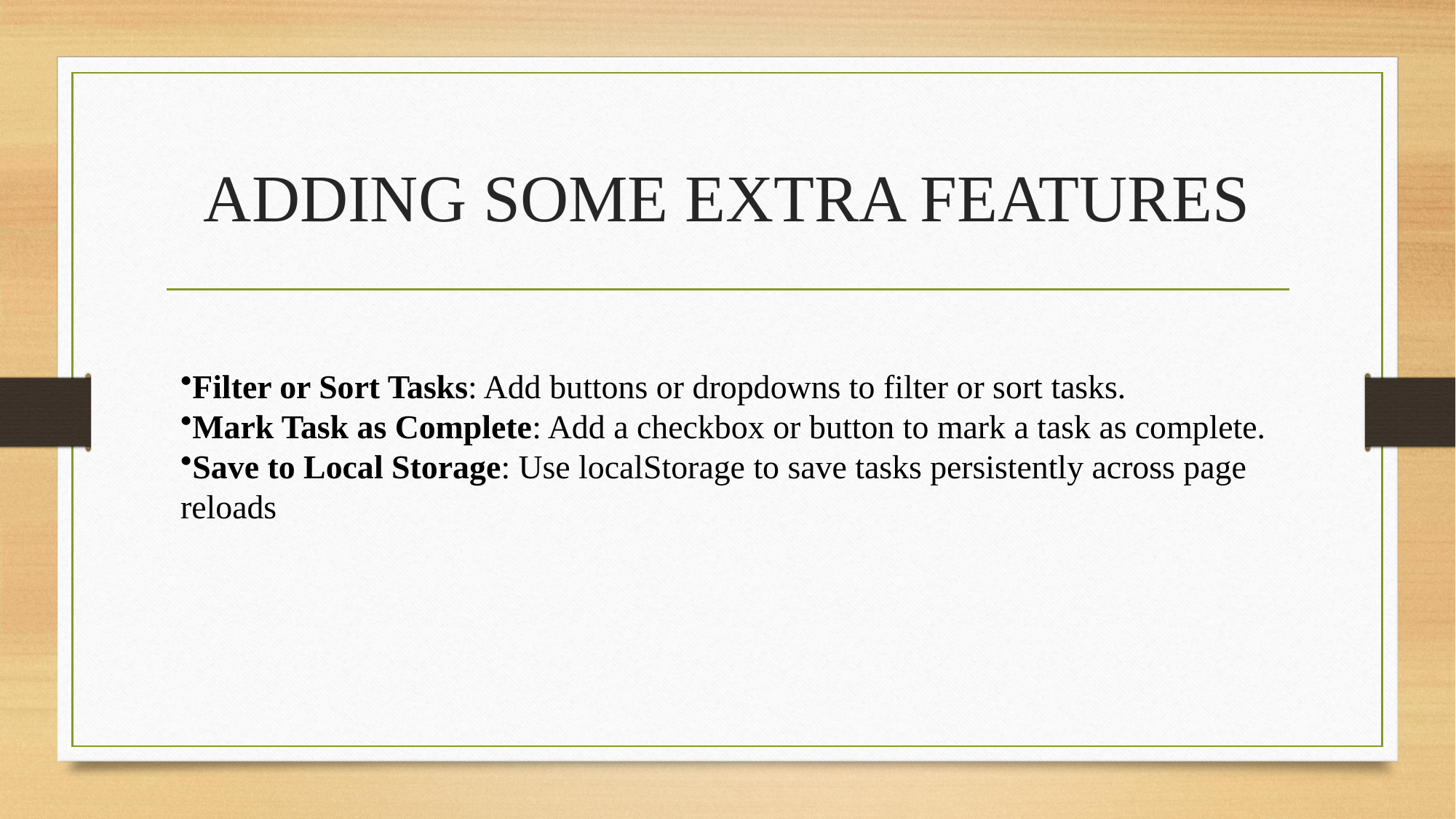

# ADDING SOME EXTRA FEATURES
Filter or Sort Tasks: Add buttons or dropdowns to filter or sort tasks.
Mark Task as Complete: Add a checkbox or button to mark a task as complete.
Save to Local Storage: Use localStorage to save tasks persistently across page reloads